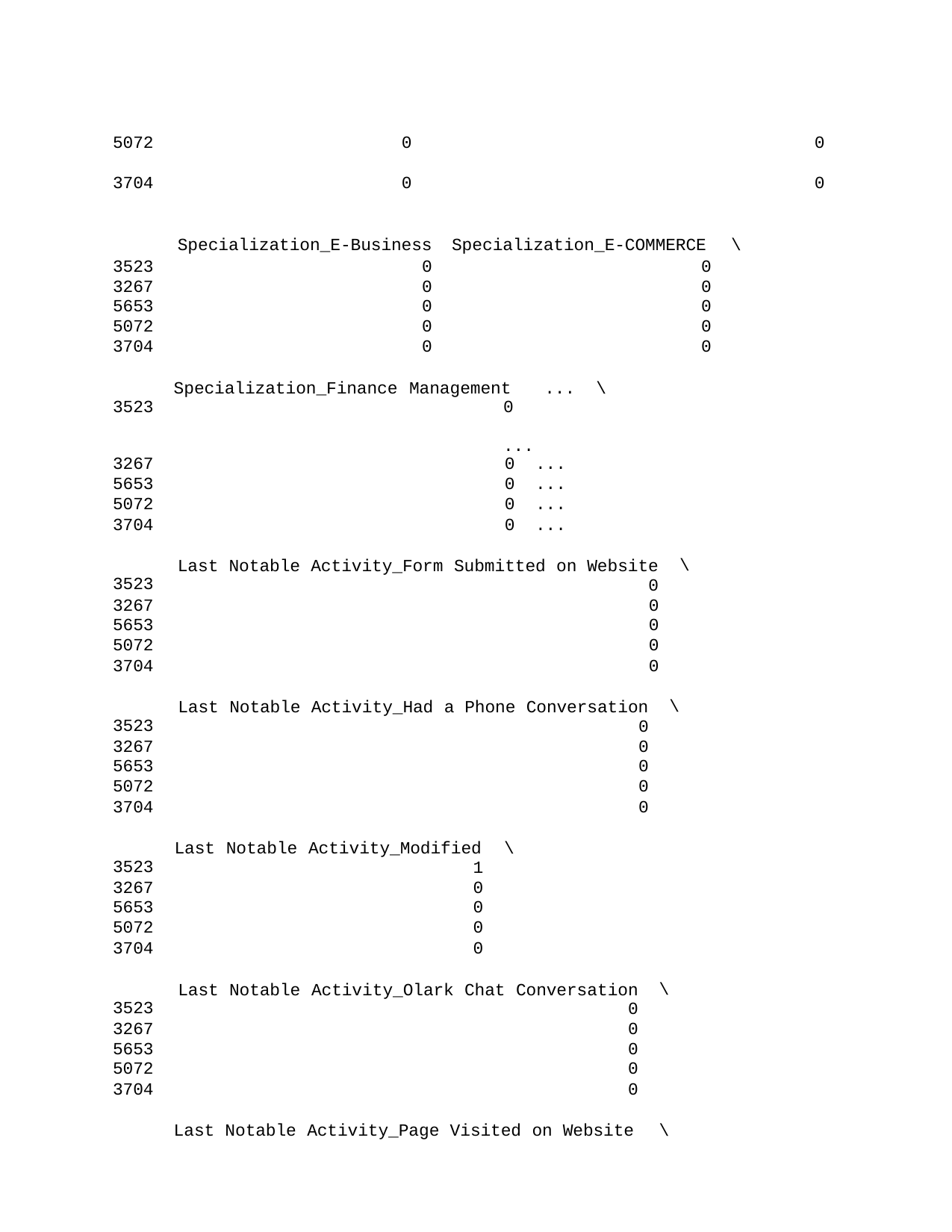

| 5072 | 0 | 0 |  |  |  |
| --- | --- | --- | --- | --- | --- |
| 3704 | 0 | 0 |  |  |  |
|  | Specialization\_E-Business | Specialization\_E-COMMERCE |  |  | \ |
| 3523 | 0 | 0 |  |  |  |
| 3267 | 0 | 0 |  |  |  |
| 5653 | 0 | 0 |  |  |  |
| 5072 | 0 | 0 |  |  |  |
| 3704 | 0 | 0 |  |  |  |
| 3523 | Specialization\_Finance Management ... \ 0 ... |  |  |  |  |
| 3267 | 0 ... |  |  |  |  |
| 5653 | 0 ... |  |  |  |  |
| 5072 | 0 ... |  |  |  |  |
| 3704 | 0 ... |  |  |  |  |
| 3523 | Last Notable Activity\_Form Submitted on Website 0 |  |  | \ |  |
| 3267 | 0 |  |  |  |  |
| 5653 | 0 |  |  |  |  |
| 5072 | 0 |  |  |  |  |
| 3704 | 0 |  |  |  |  |
| 3523 | Last Notable Activity\_Had a Phone Conversation 0 |  | \ |  |  |
| 3267 | 0 |  |  |  |  |
| 5653 | 0 |  |  |  |  |
| 5072 | 0 |  |  |  |  |
| 3704 | 0 |  |  |  |  |
| 3523 | Last Notable Activity\_Modified \ 1 |  |  |  |  |
| 3267 | 0 |  |  |  |  |
| 5653 | 0 |  |  |  |  |
| 5072 | 0 |  |  |  |  |
| 3704 | 0 |  |  |  |  |
| 3523 | Last Notable Activity\_Olark Chat Conversation 0 |  | \ |  |  |
| 3267 | 0 |  |  |  |  |
| 5653 | 0 |  |  |  |  |
| 5072 | 0 |  |  |  |  |
| 3704 | 0 |  |  |  |  |
|  | Last Notable Activity\_Page Visited on Website |  | \ |  |  |